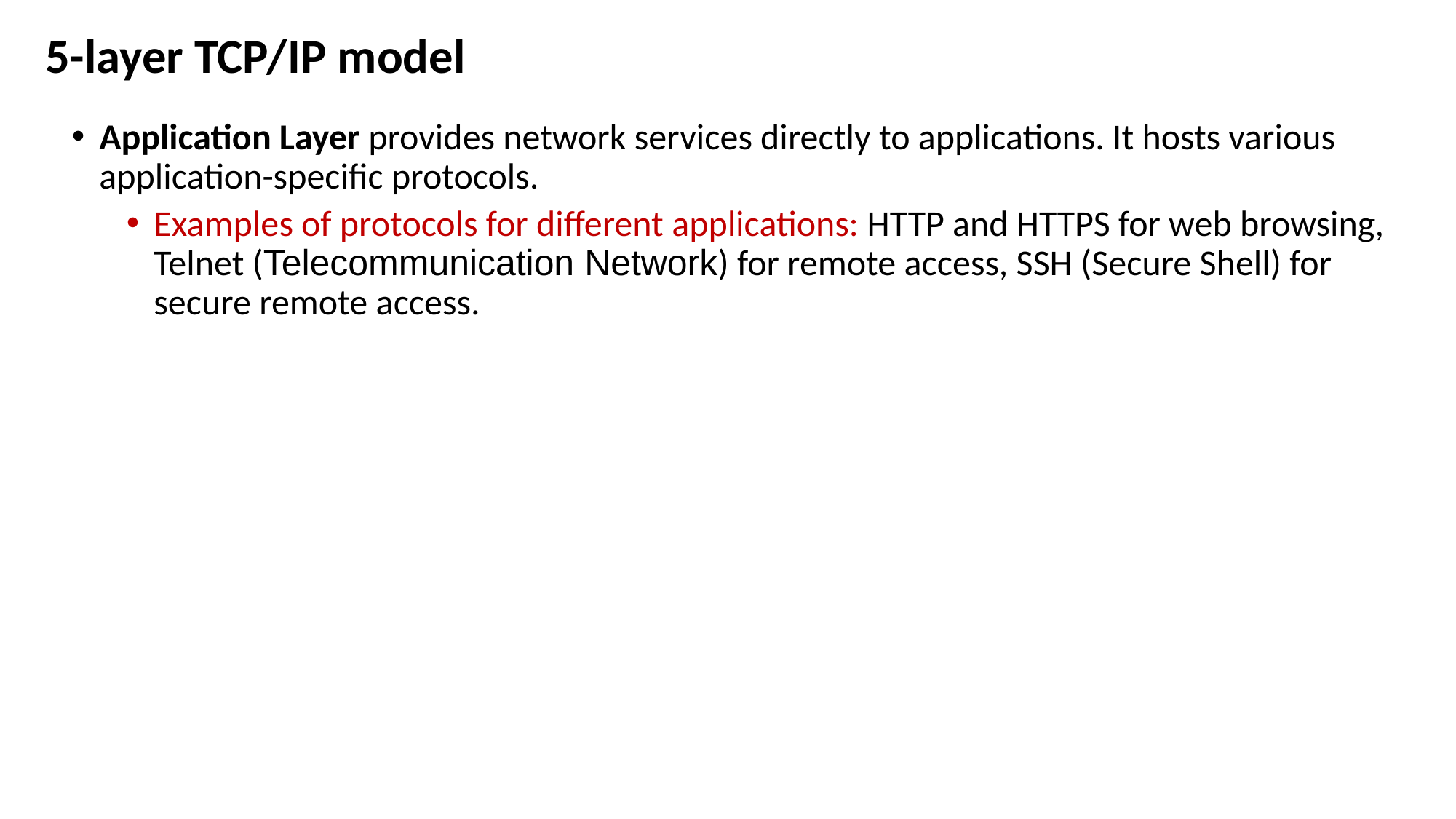

# 5-layer TCP/IP model
Application Layer provides network services directly to applications. It hosts various application-specific protocols.
Examples of protocols for different applications: HTTP and HTTPS for web browsing, Telnet (Telecommunication Network) for remote access, SSH (Secure Shell) for secure remote access.